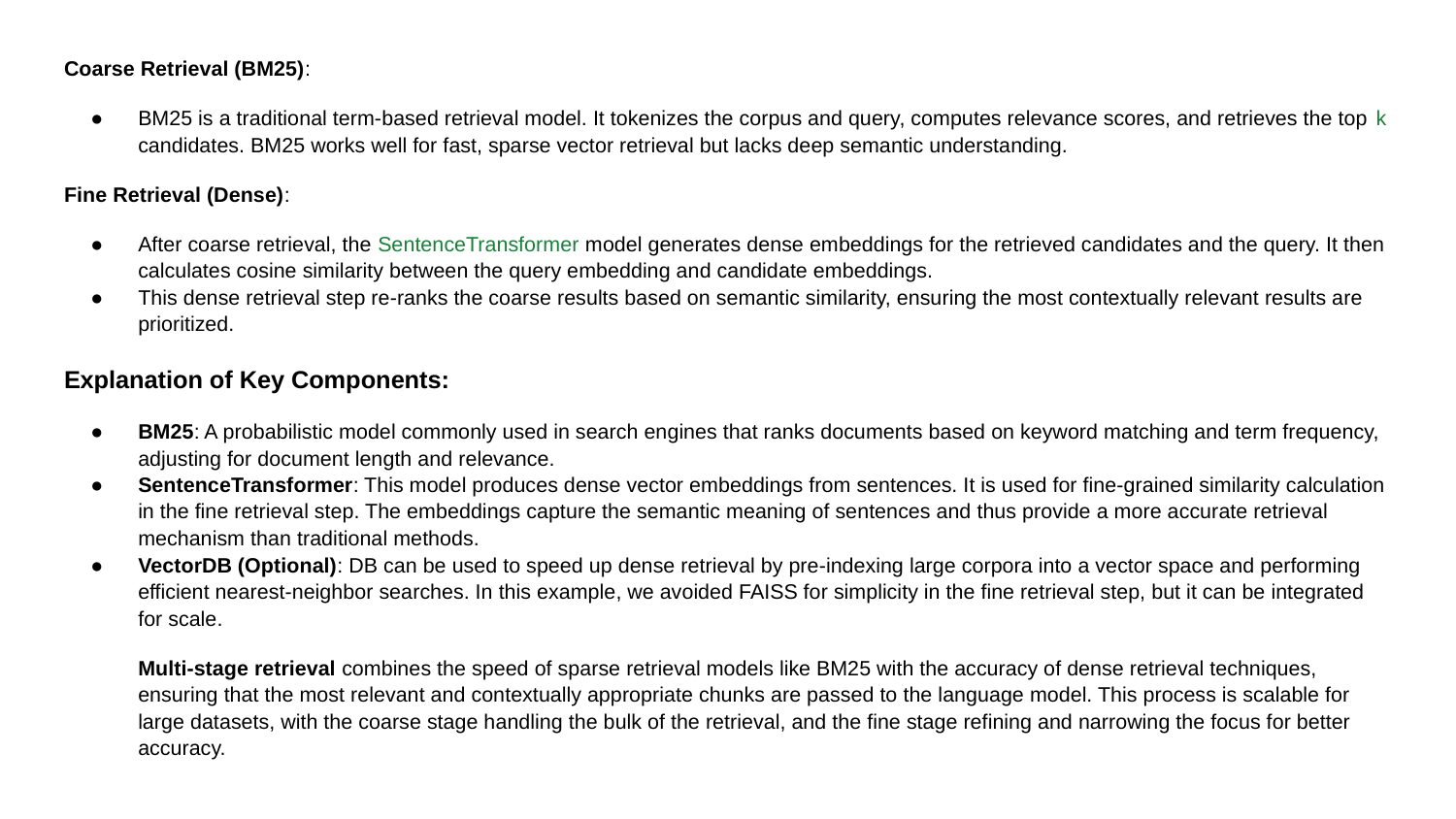

Coarse Retrieval (BM25):
BM25 is a traditional term-based retrieval model. It tokenizes the corpus and query, computes relevance scores, and retrieves the top k candidates. BM25 works well for fast, sparse vector retrieval but lacks deep semantic understanding.
Fine Retrieval (Dense):
After coarse retrieval, the SentenceTransformer model generates dense embeddings for the retrieved candidates and the query. It then calculates cosine similarity between the query embedding and candidate embeddings.
This dense retrieval step re-ranks the coarse results based on semantic similarity, ensuring the most contextually relevant results are prioritized.
Explanation of Key Components:
BM25: A probabilistic model commonly used in search engines that ranks documents based on keyword matching and term frequency, adjusting for document length and relevance.
SentenceTransformer: This model produces dense vector embeddings from sentences. It is used for fine-grained similarity calculation in the fine retrieval step. The embeddings capture the semantic meaning of sentences and thus provide a more accurate retrieval mechanism than traditional methods.
VectorDB (Optional): DB can be used to speed up dense retrieval by pre-indexing large corpora into a vector space and performing efficient nearest-neighbor searches. In this example, we avoided FAISS for simplicity in the fine retrieval step, but it can be integrated for scale.
Multi-stage retrieval combines the speed of sparse retrieval models like BM25 with the accuracy of dense retrieval techniques, ensuring that the most relevant and contextually appropriate chunks are passed to the language model. This process is scalable for large datasets, with the coarse stage handling the bulk of the retrieval, and the fine stage refining and narrowing the focus for better accuracy.